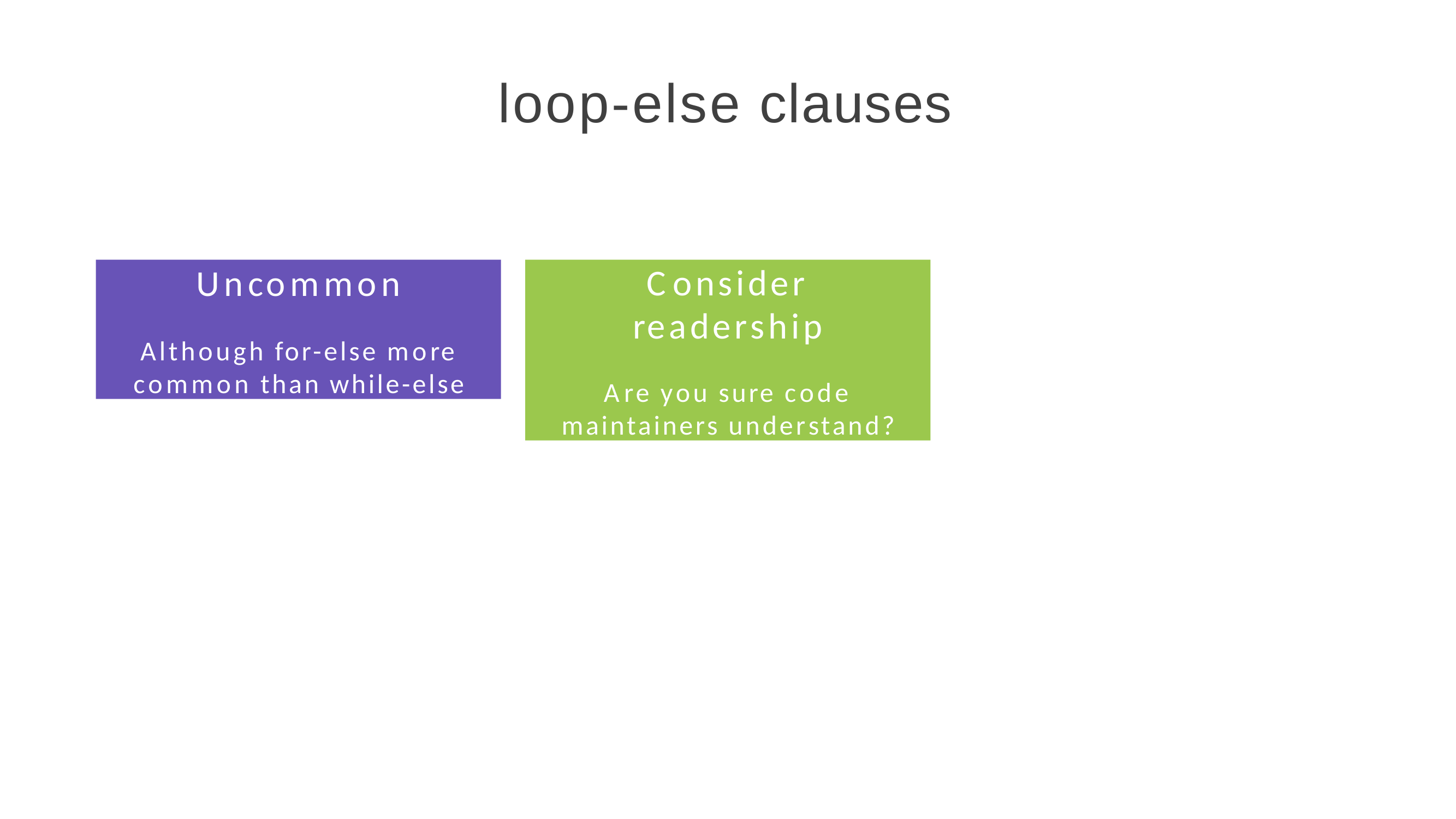

loop-else clauses
Uncommon
Although for-else more common than while-else
Consider readership
Are you sure code maintainers understand?